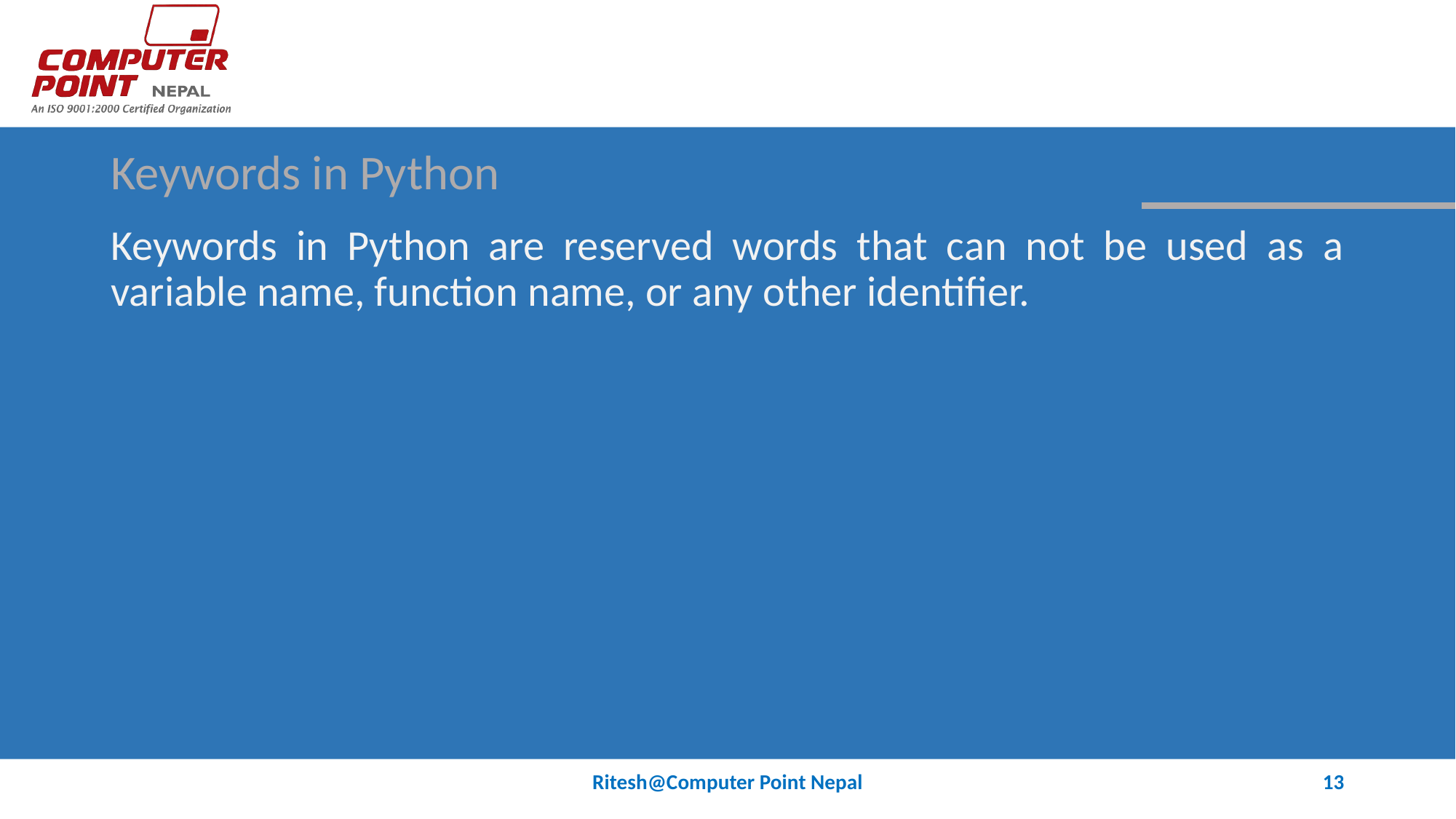

# Keywords in Python
Keywords in Python are reserved words that can not be used as a variable name, function name, or any other identifier.

Ritesh@Computer Point Nepal

13